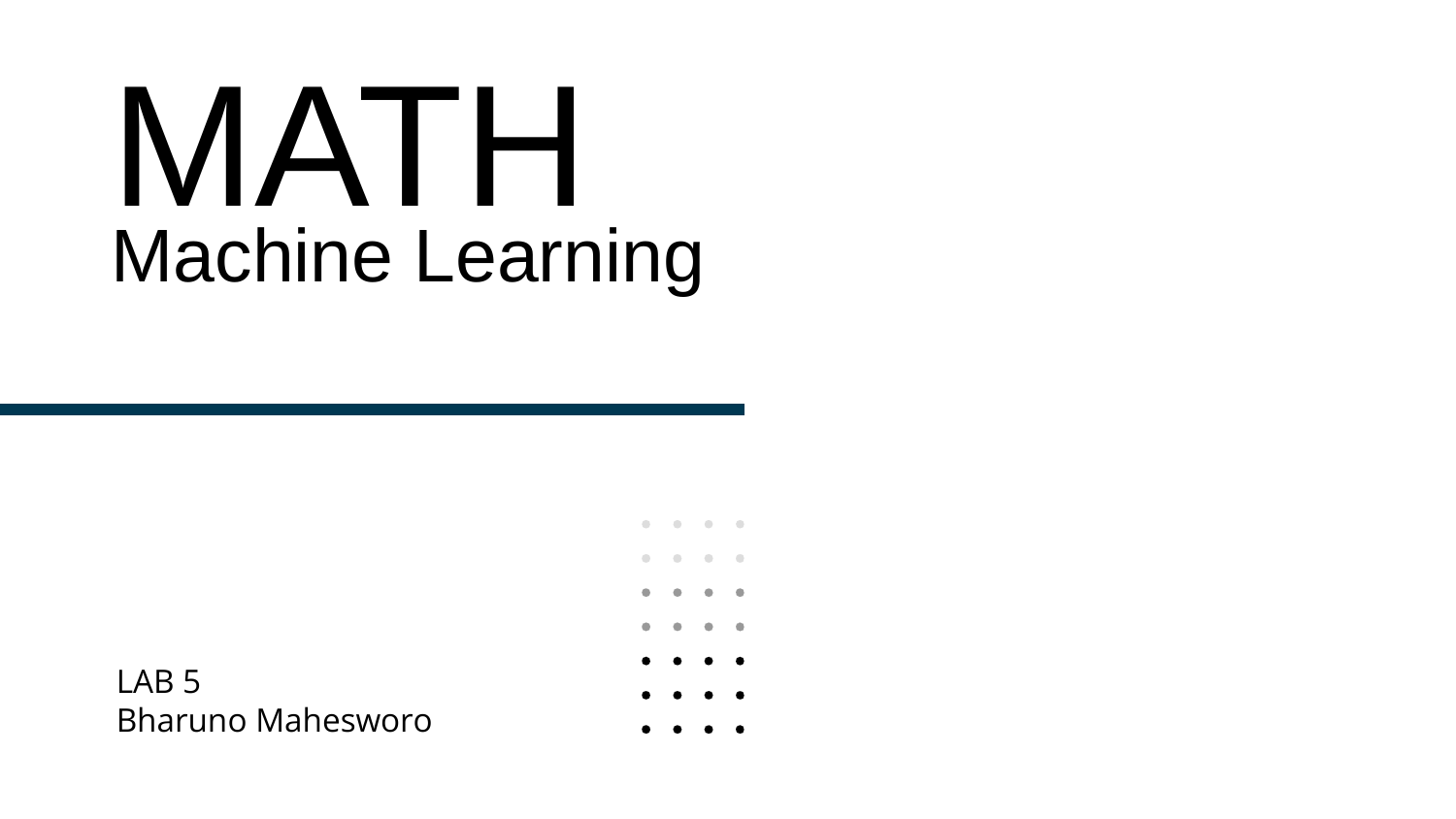

# MATH
Machine Learning
LAB 5
Bharuno Mahesworo